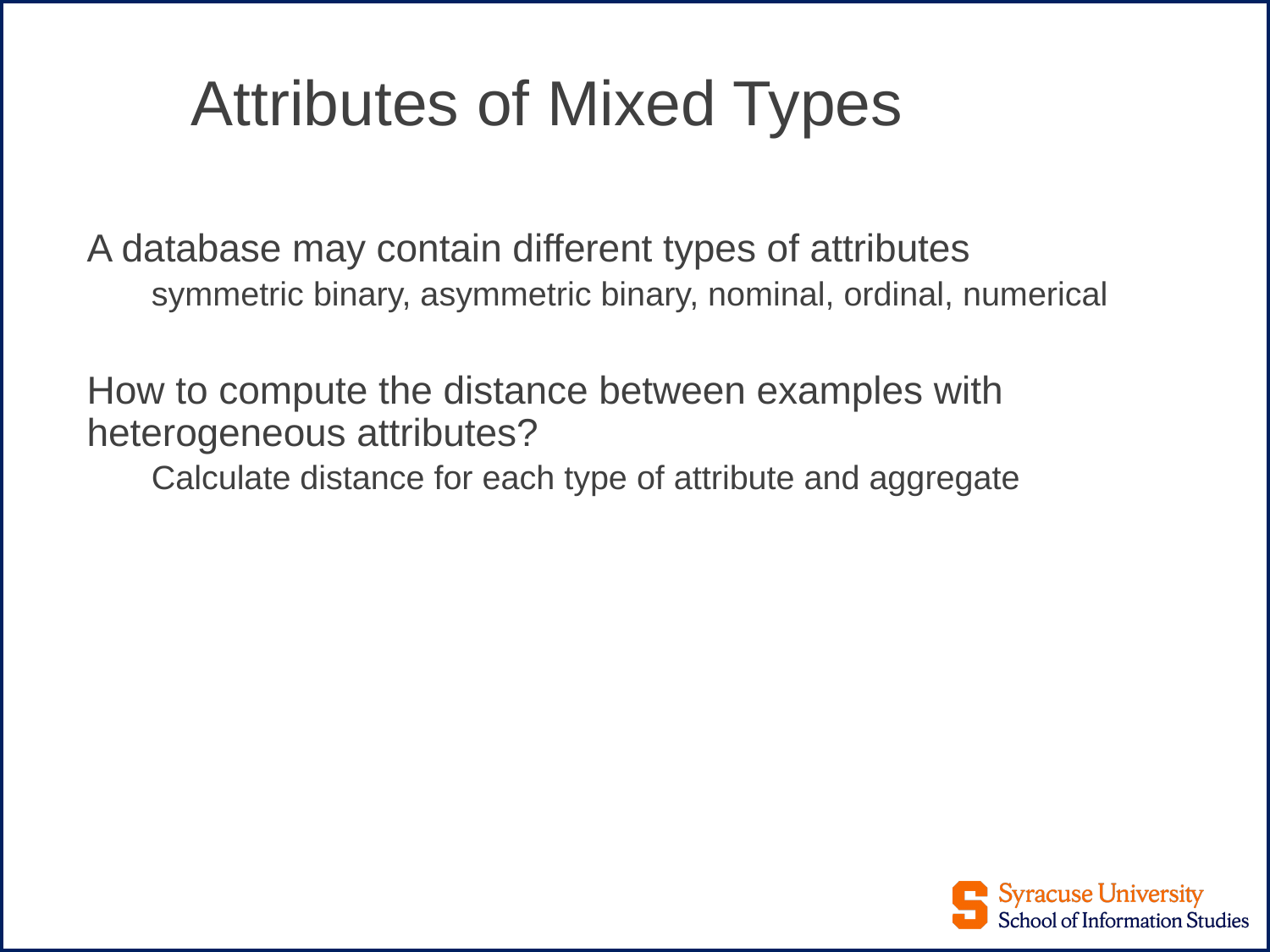

# Attributes of Mixed Types
A database may contain different types of attributes
symmetric binary, asymmetric binary, nominal, ordinal, numerical

How to compute the distance between examples with heterogeneous attributes?
Calculate distance for each type of attribute and aggregate

35